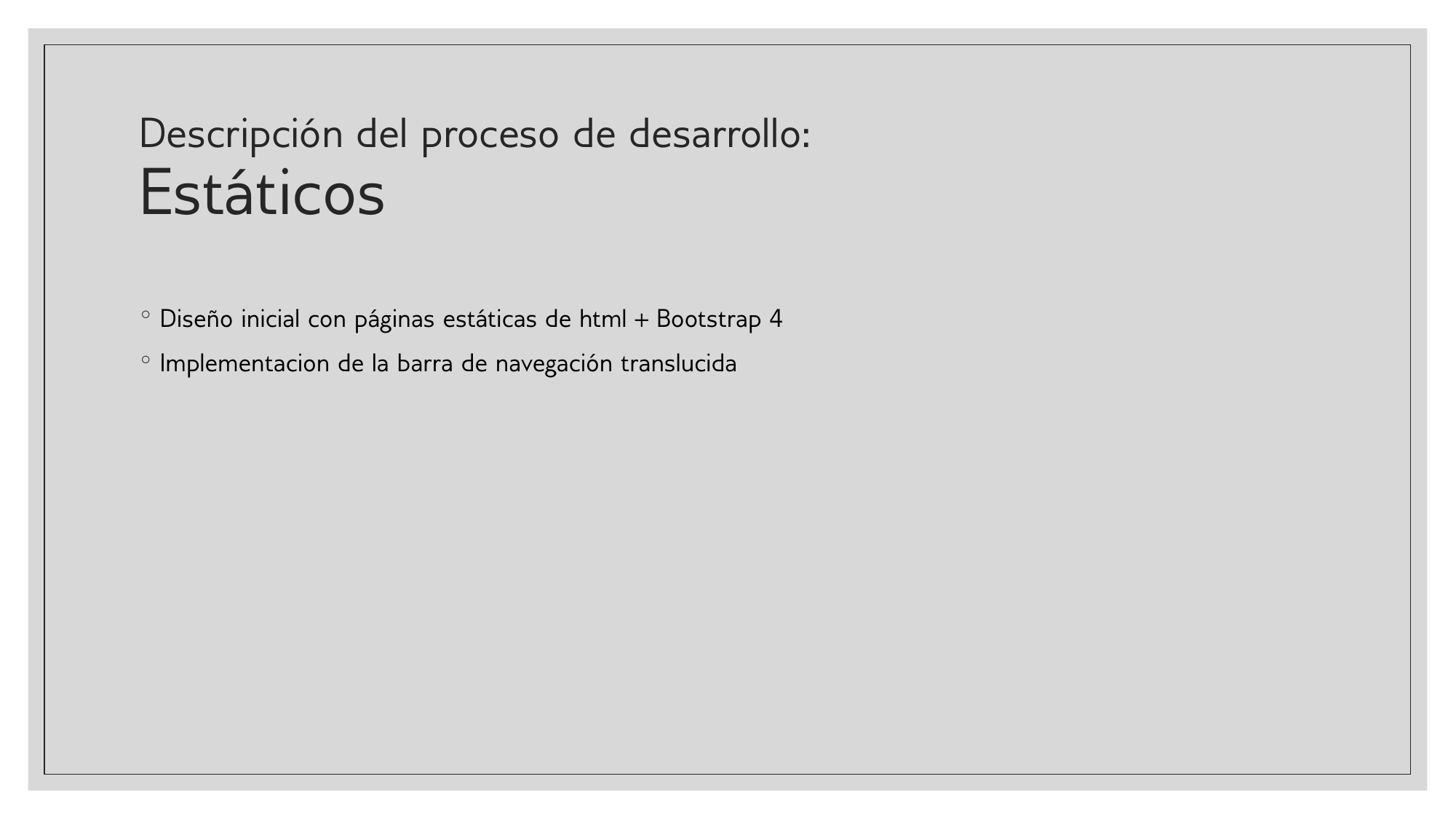

#
Descripción del proceso de desarrollo:          
Estáticos

Diseño inicial con páginas estáticas de html + Bootstrap 4
Implementacion de la barra de navegación translucida